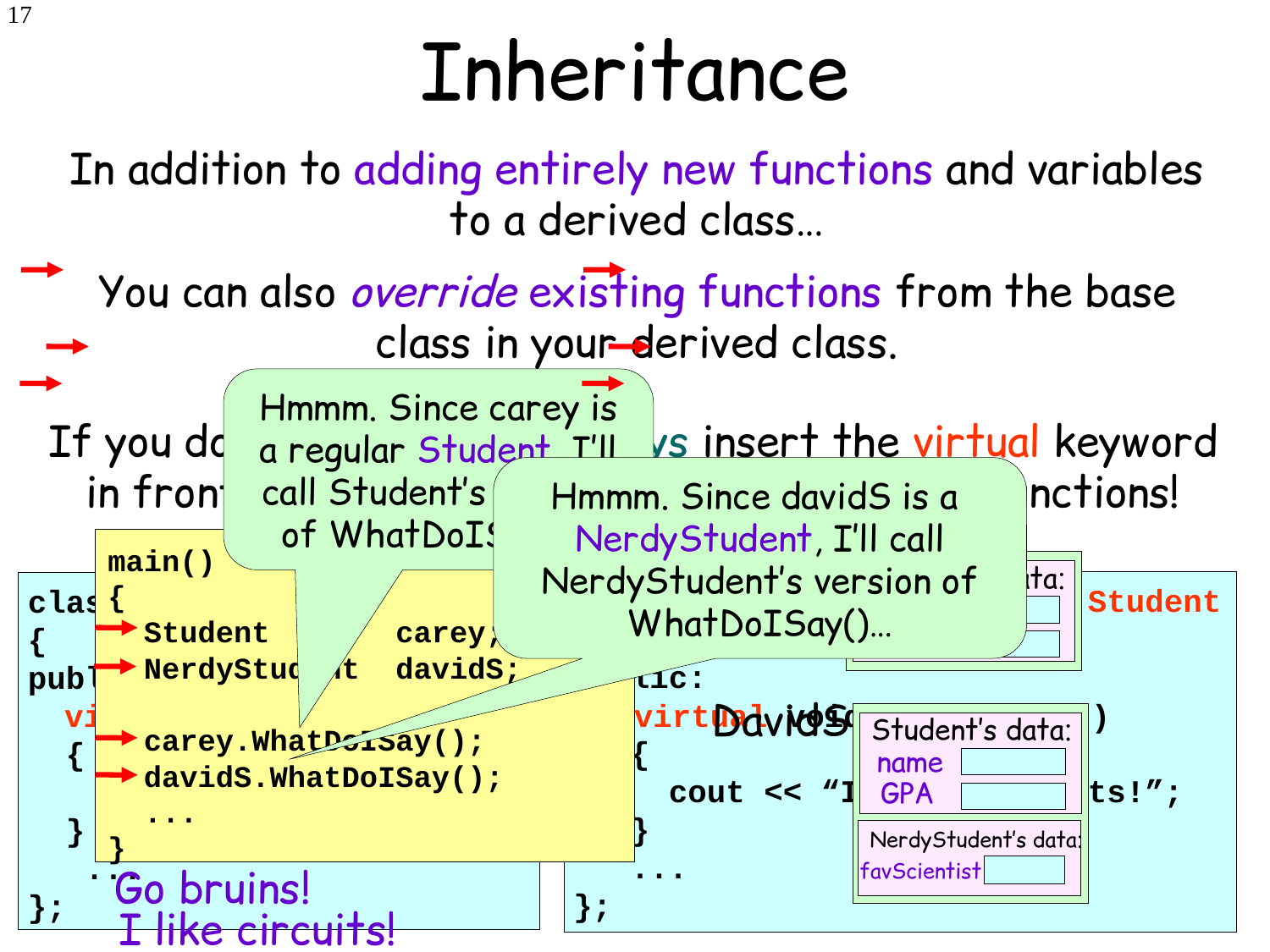

# Inheritance
17
In addition to adding entirely new functions and variables to a derived class…

You can also override existing functions from the base class in your derived class.
If you do this, you should always insert the virtual keyword in front of both the original and replacement functions!

Hmmm. Since carey is a regular Student, I’ll call Student’s version of WhatDoISay()…

Hmmm. Since davidS is a  NerdyStudent, I’ll call NerdyStudent’s version of WhatDoISay()…

main()
{
  Student       carey;
  NerdyStudent  davidS;

  carey.WhatDoISay();
  davidS.WhatDoISay();
  ...
}

carey

Student’s data:

name

GPA

class NerdyStudent: public Student
{
public:
   void WhatDoISay()
   {
     cout << “I love circuits!”;
   }
   ...
};

class Student
{
public:
  void WhatDoISay()
  {
    cout << “Go bruins!”;
  }
   ...
};
For example, I can replace the WhatDoISay function in my base class with a new version in my derived class…

virtual void WhatDoISay()

virtual void WhatDoISay()

DavidS

Student’s data:

name

GPA

NerdyStudent’s data:

favScientist

Go bruins!
I like circuits!